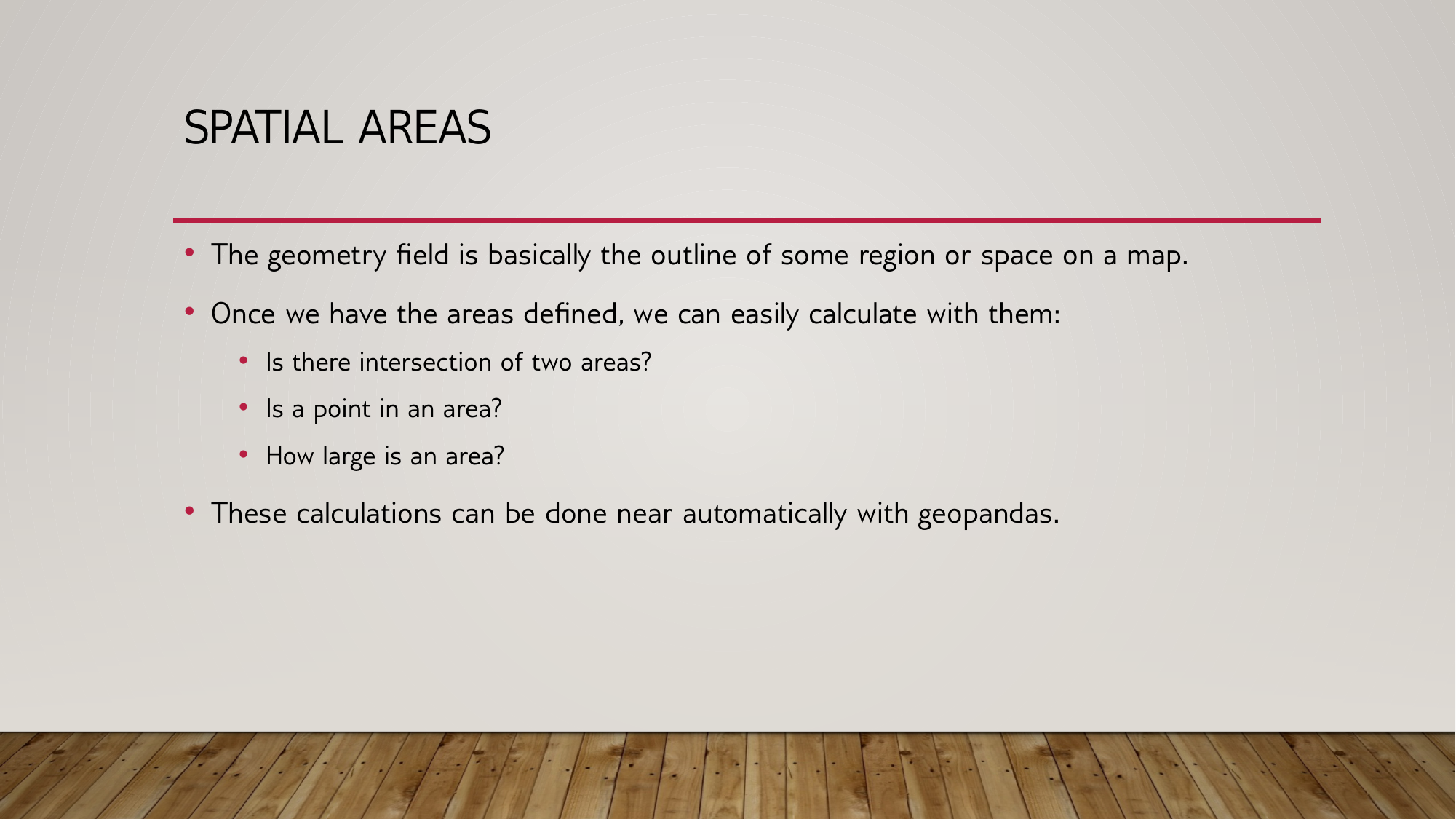

# Spatial Areas
The geometry field is basically the outline of some region or space on a map.
Once we have the areas defined, we can easily calculate with them:
Is there intersection of two areas?
Is a point in an area?
How large is an area?
These calculations can be done near automatically with geopandas.